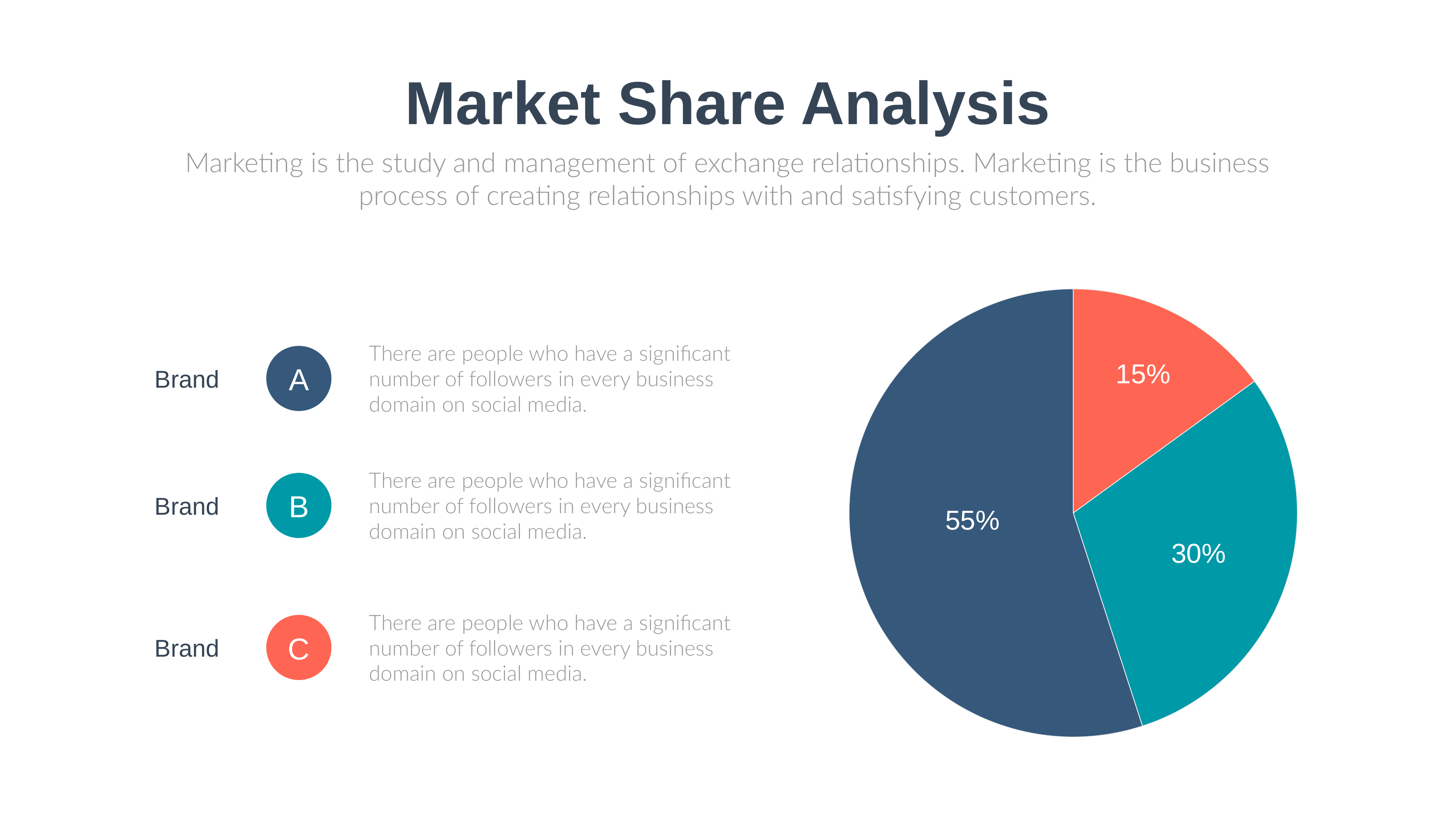

Market Share Analysis
Marketing is the study and management of exchange relationships. Marketing is the business process of creating relationships with and satisfying customers.

### Chart

| Category | Sales |
|---|---|
| 1st Qtr | 15.0 |
| 2nd Qtr | 30.0 |
| 3rd Qtr | 55.0 |
There are people who have a significant number of followers in every business domain on social media.
A
Brand
There are people who have a significant number of followers in every business domain on social media.
B
Brand
There are people who have a significant number of followers in every business domain on social media.
C
Brand
15%
55%
30%